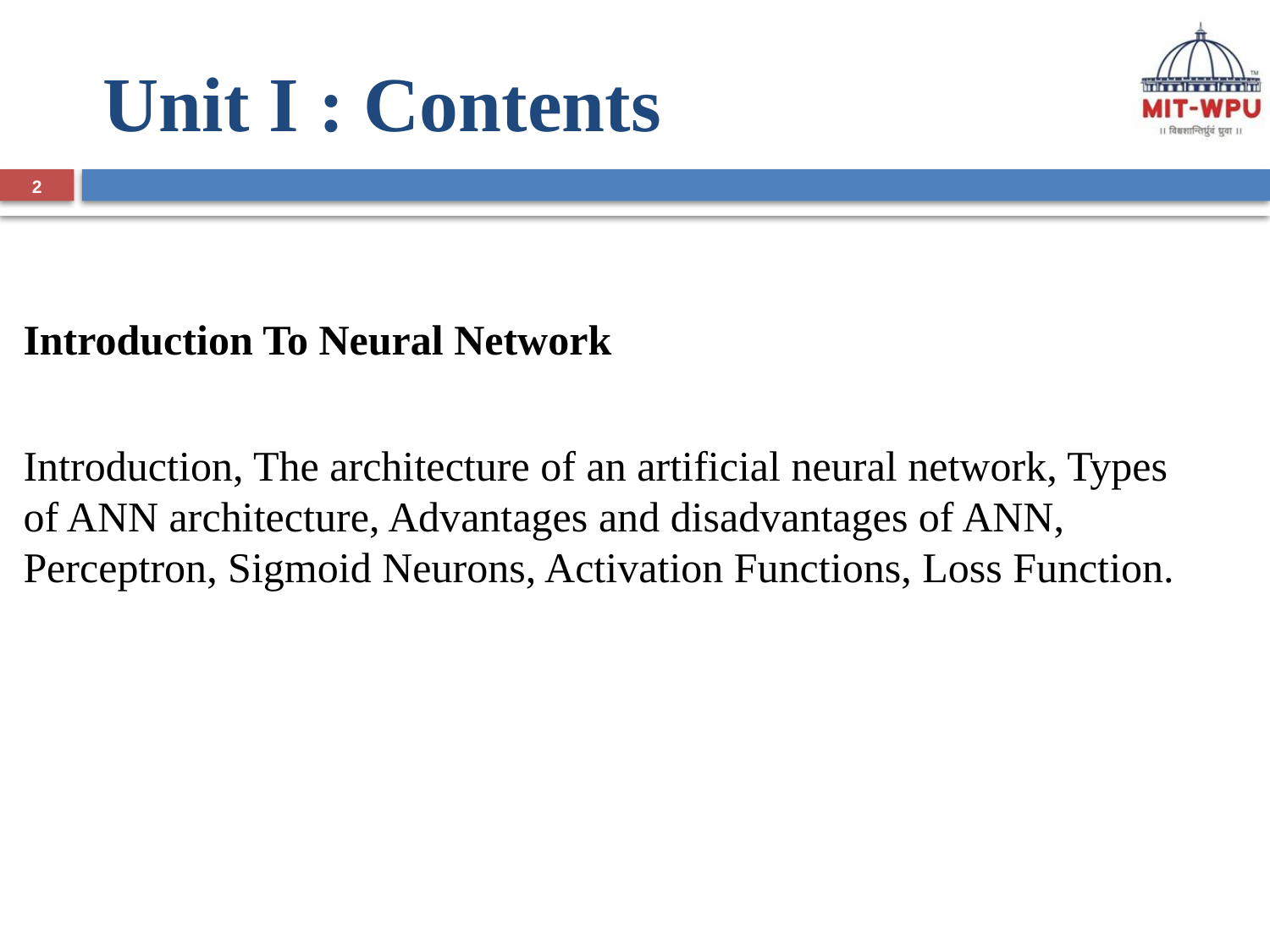

# Unit I : Contents
2

Introduction To Neural Network

Introduction, The architecture of an artificial neural network, Types of ANN architecture, Advantages and disadvantages of ANN, Perceptron, Sigmoid Neurons, Activation Functions, Loss Function.